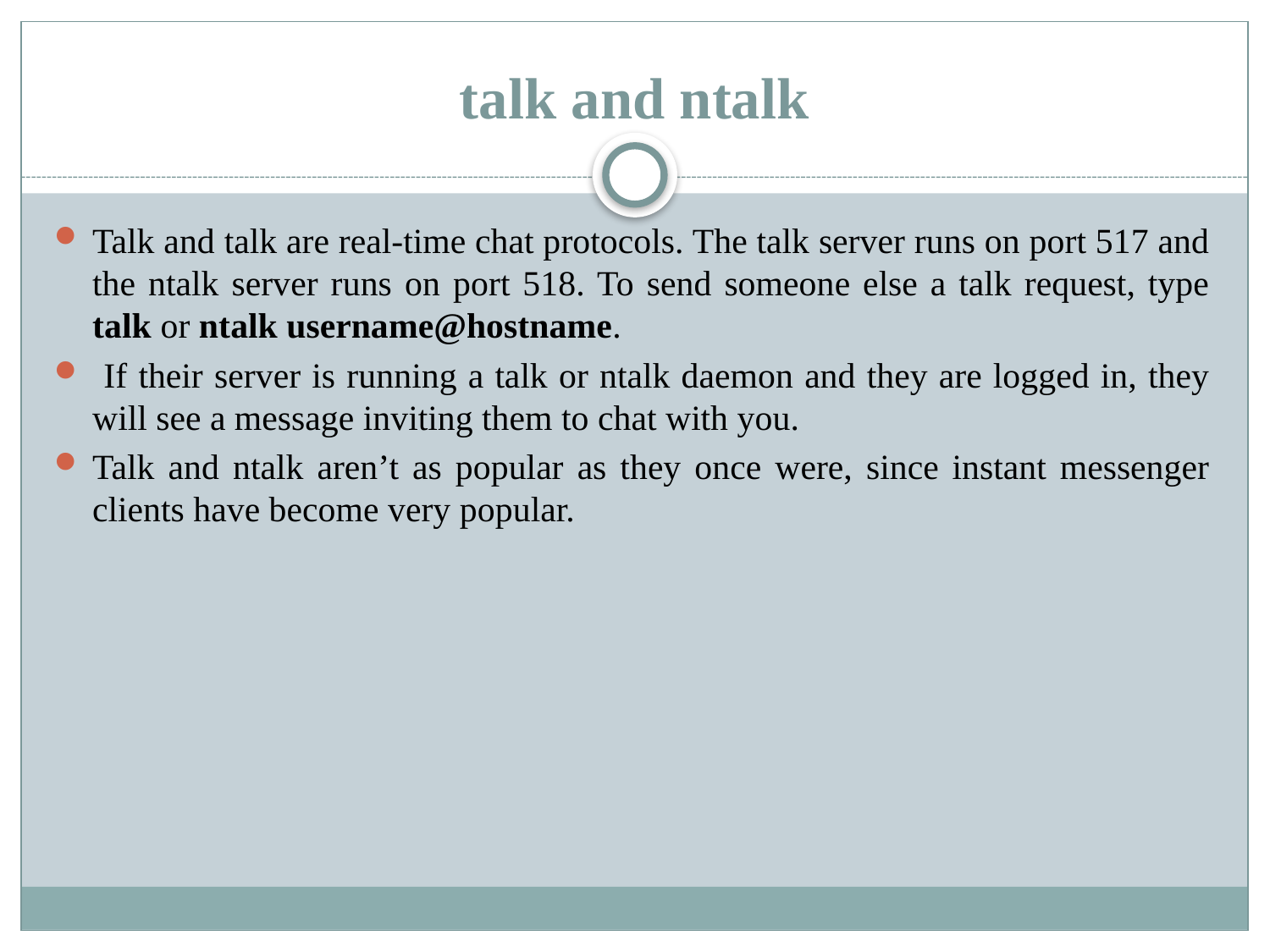

# talk and ntalk
Talk and talk are real-time chat protocols. The talk server runs on port 517 and the ntalk server runs on port 518. To send someone else a talk request, type talk or ntalk username@hostname.
 If their server is running a talk or ntalk daemon and they are logged in, they will see a message inviting them to chat with you.
Talk and ntalk aren’t as popular as they once were, since instant messenger clients have become very popular.